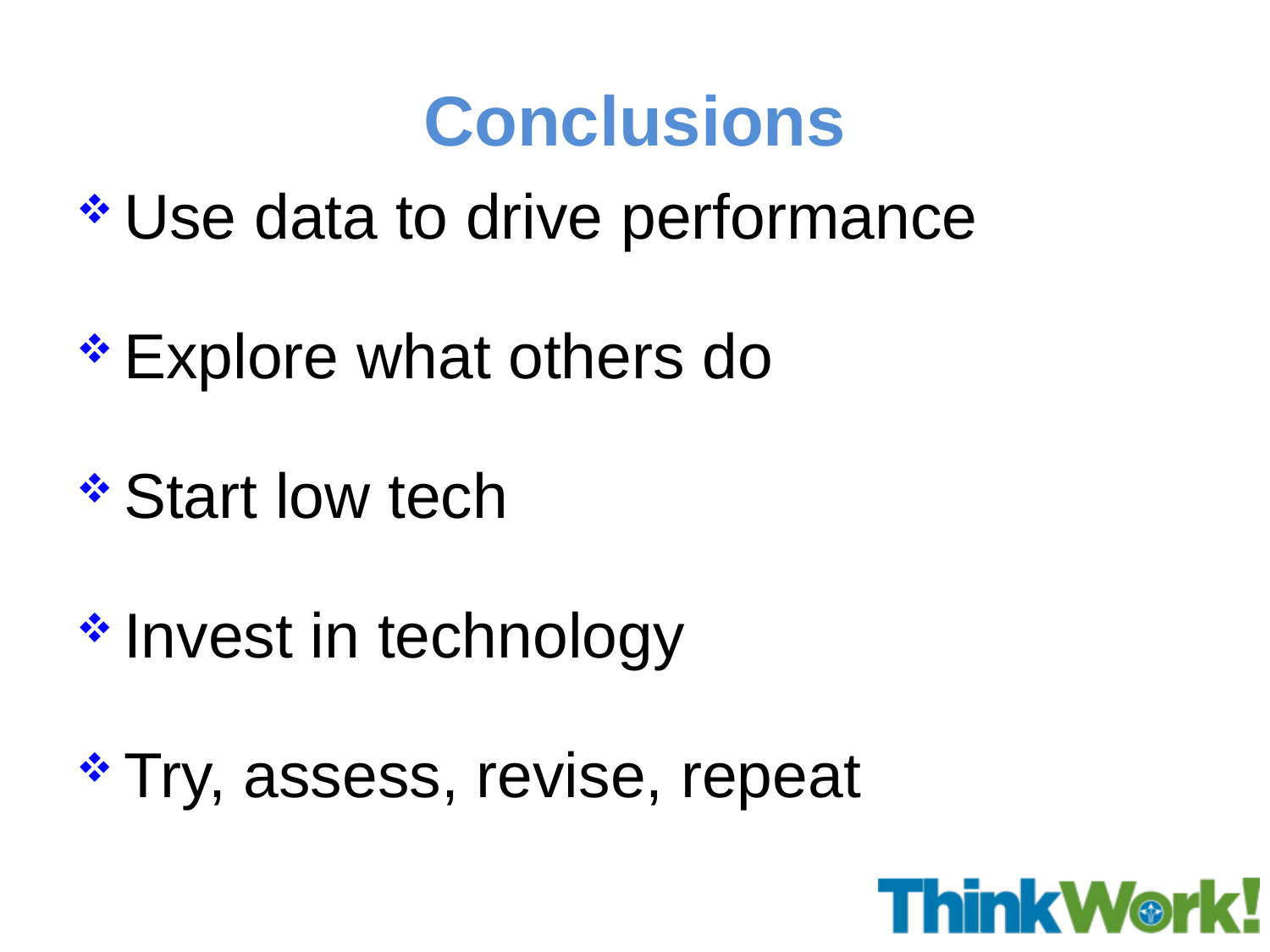

# Conclusions
Use data to drive performance
Explore what others do
Start low tech
Invest in technology
Try, assess, revise, repeat